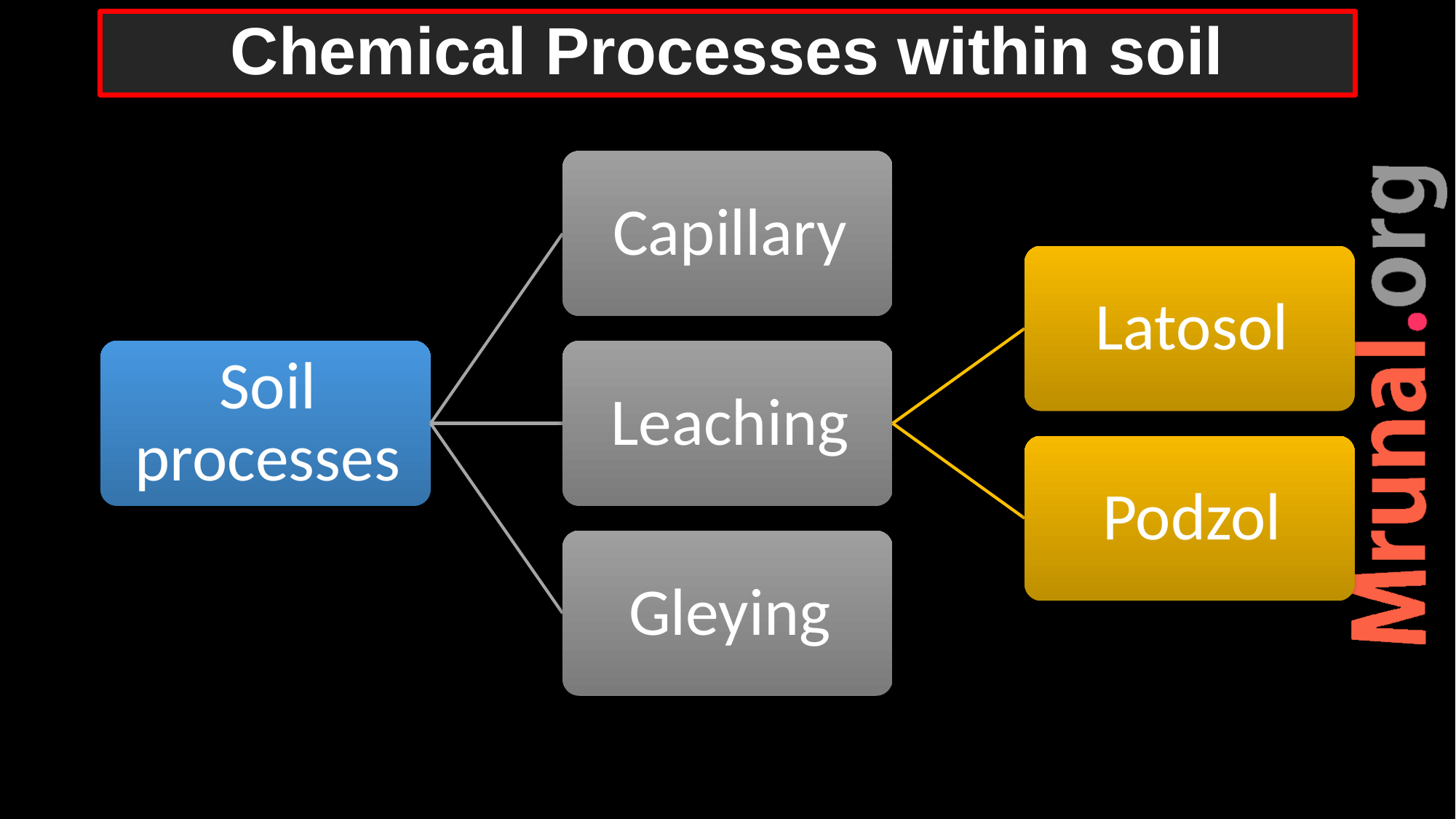

# Chemical Processes within soil
Soil processes

Capillary

Leaching

Latosol

Podzol

Gleying